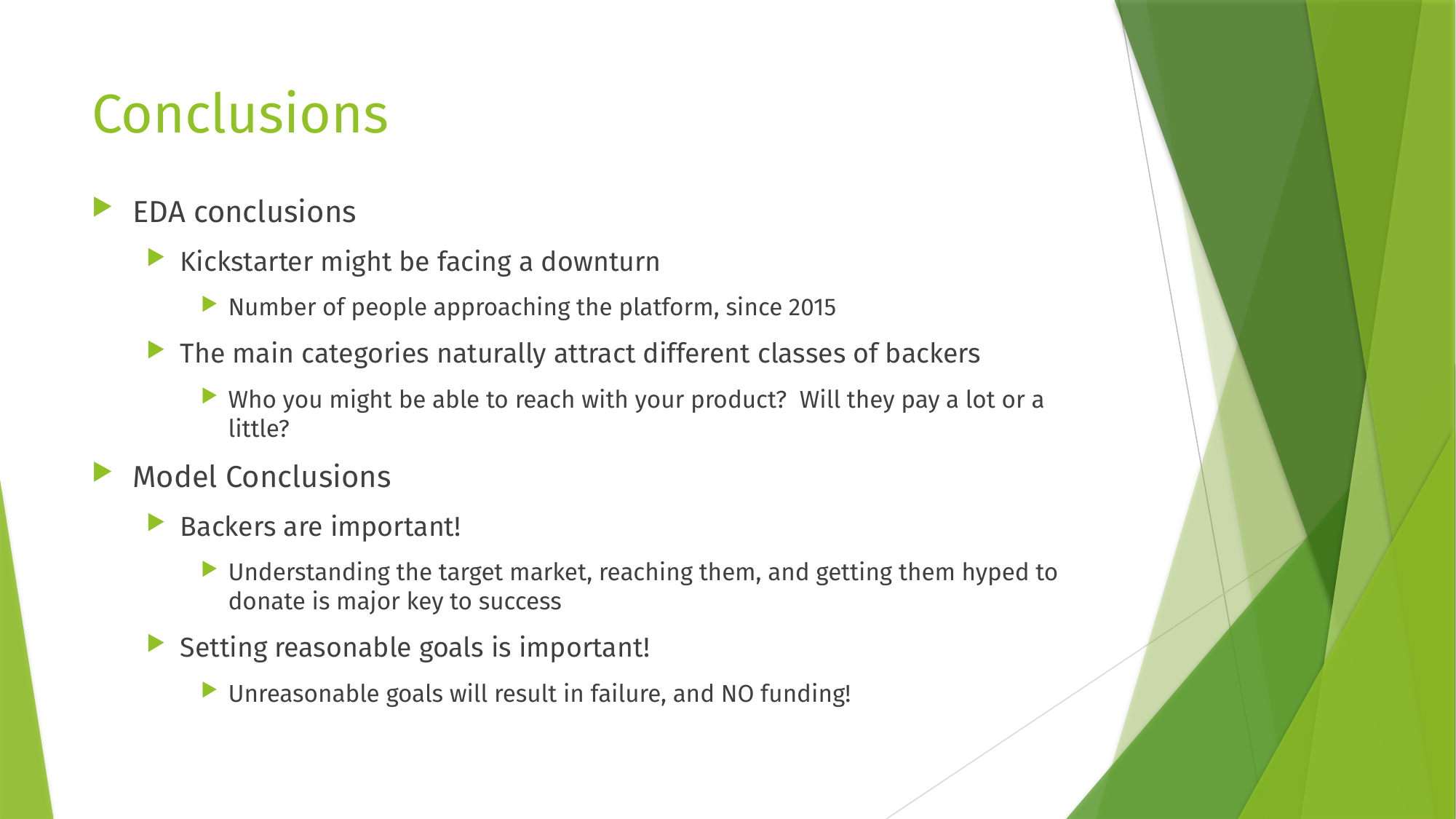

# Conclusions
EDA conclusions
Kickstarter might be facing a downturn
Number of people approaching the platform, since 2015
The main categories naturally attract different classes of backers
Who you might be able to reach with your product?  Will they pay a lot or a little?
Model Conclusions
Backers are important!
Understanding the target market, reaching them, and getting them hyped to donate is major key to success
Setting reasonable goals is important!
Unreasonable goals will result in failure, and NO funding!